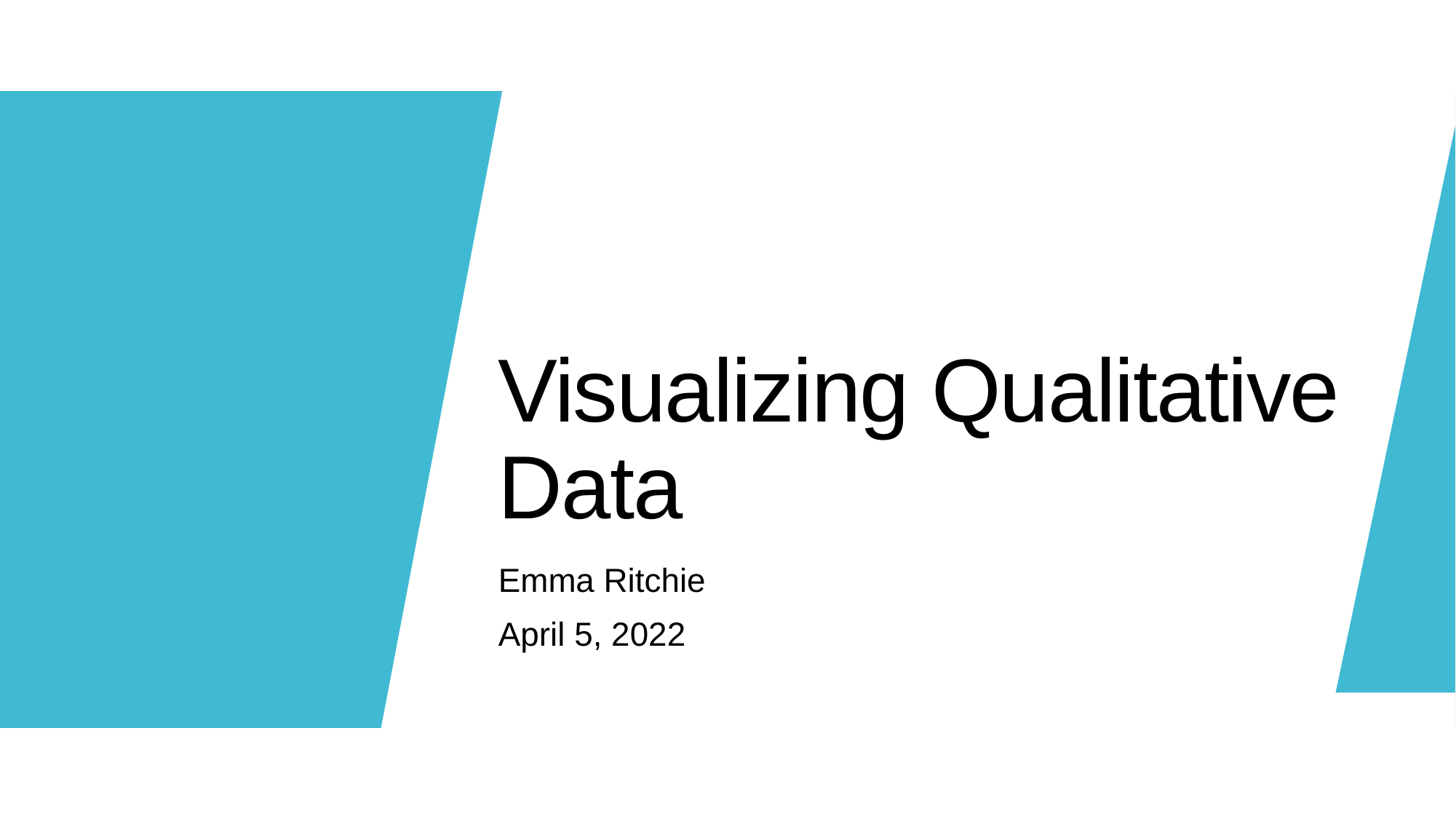

# Visualizing Qualitative Data
Emma Ritchie
April 5, 2022